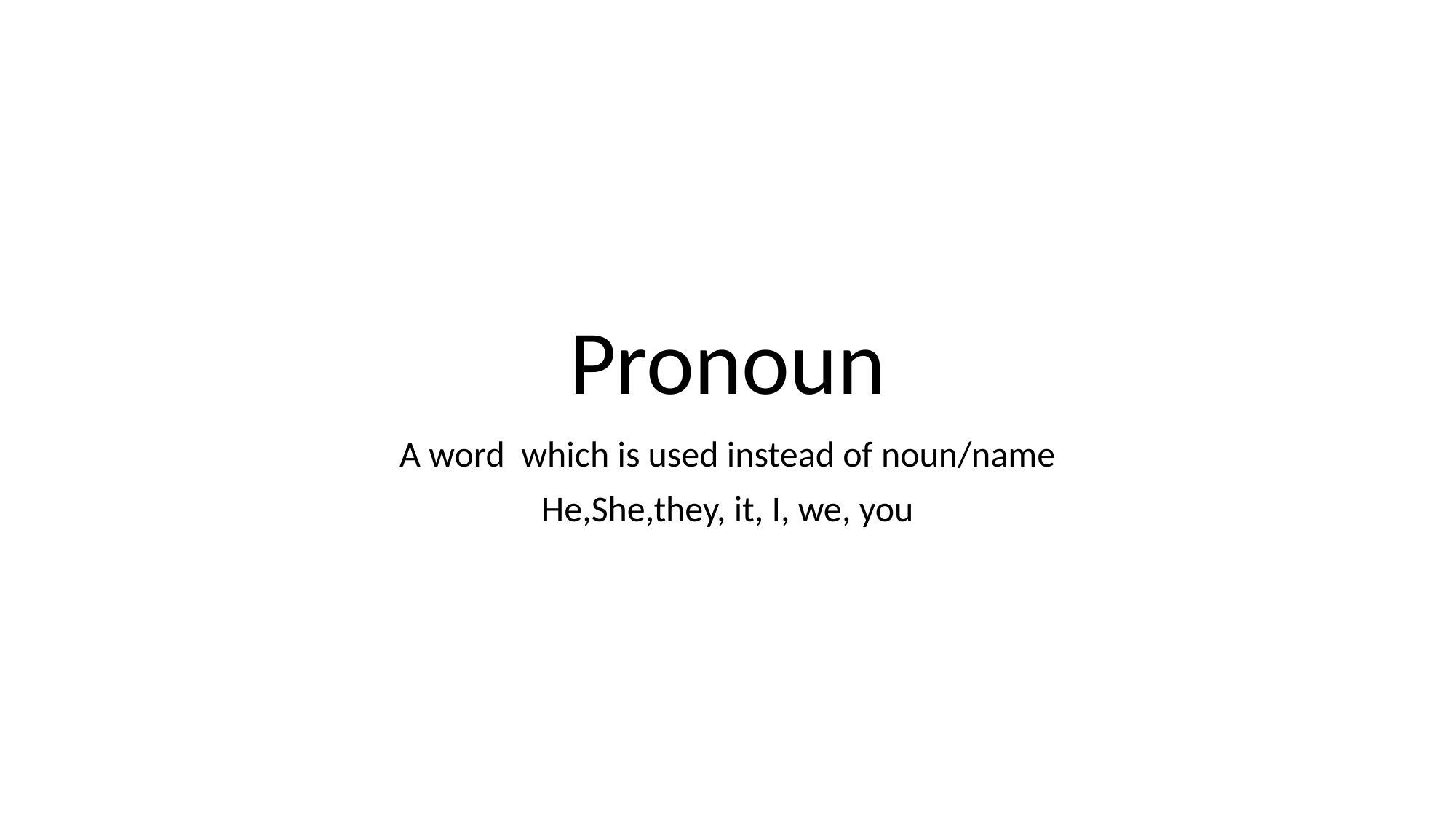

# Pronoun
A word  which is used instead of noun/name
He,She,they, it, I, we, you